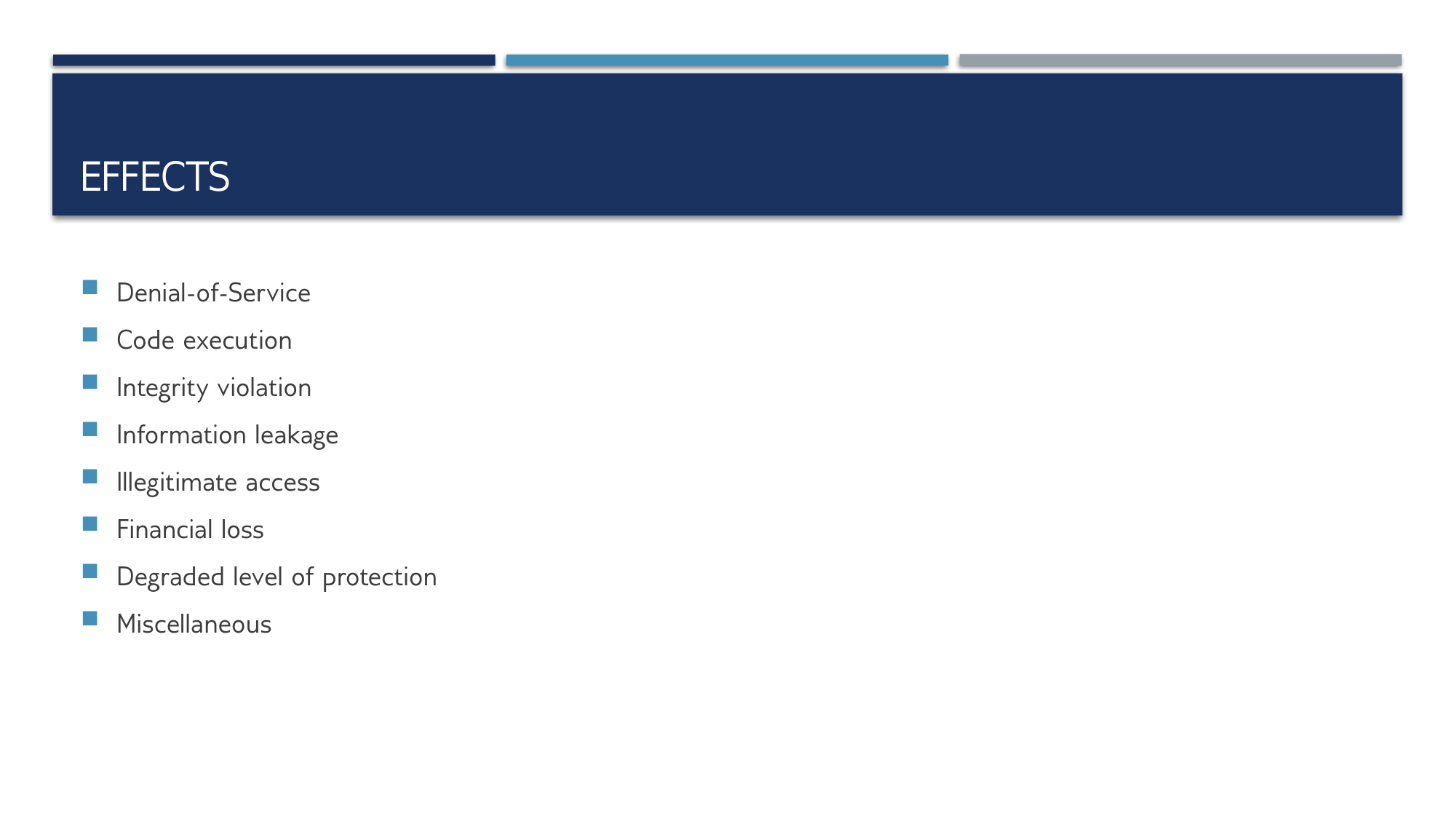

# Effects
Denial-of-Service
Code execution
Integrity violation
Information leakage
Illegitimate access
Financial loss
Degraded level of protection
Miscellaneous